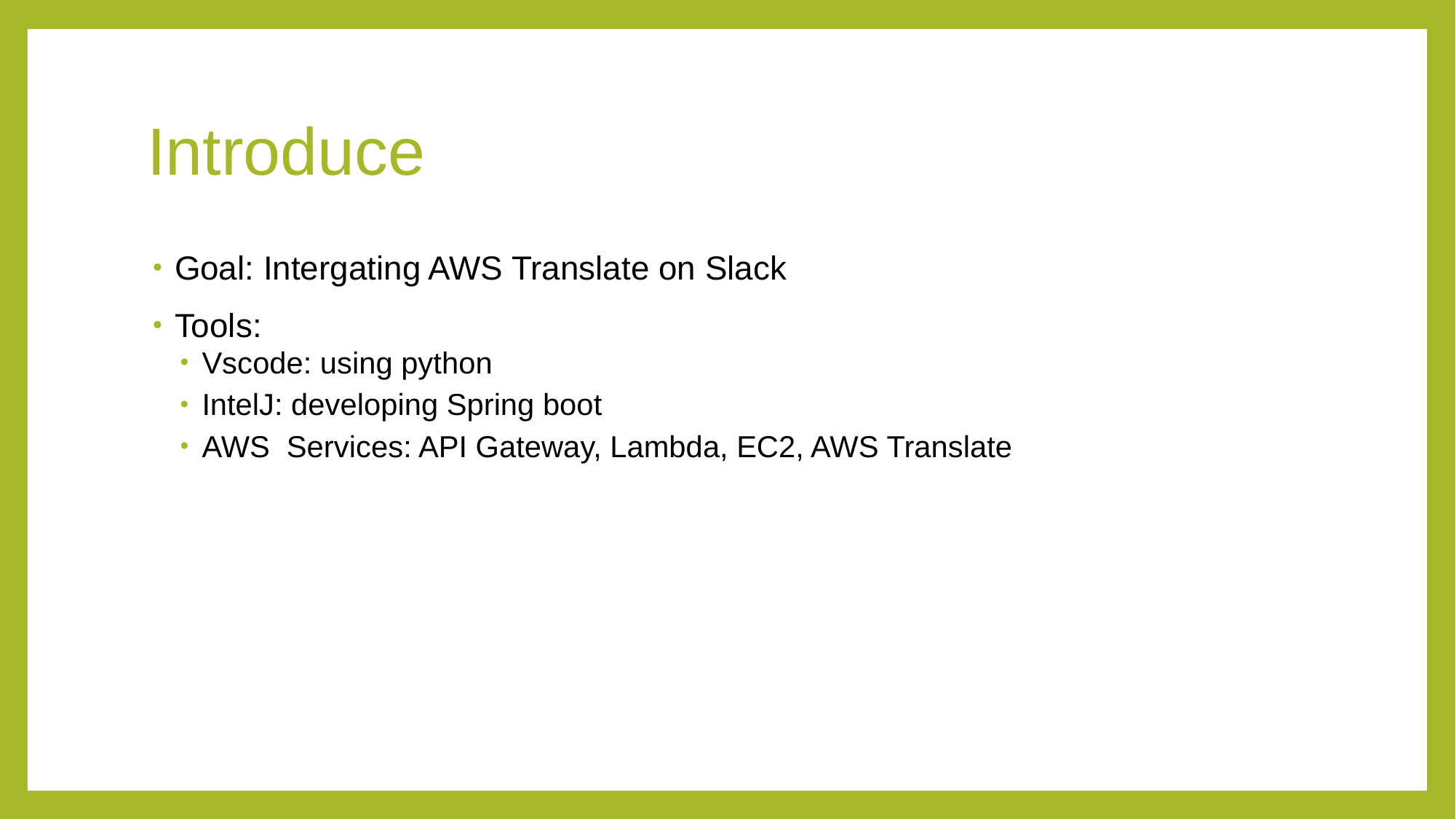

# Introduce
Goal: Intergating AWS Translate on Slack
Tools:
Vscode: using python
IntelJ: developing Spring boot
AWS  Services: API Gateway, Lambda, EC2, AWS Translate